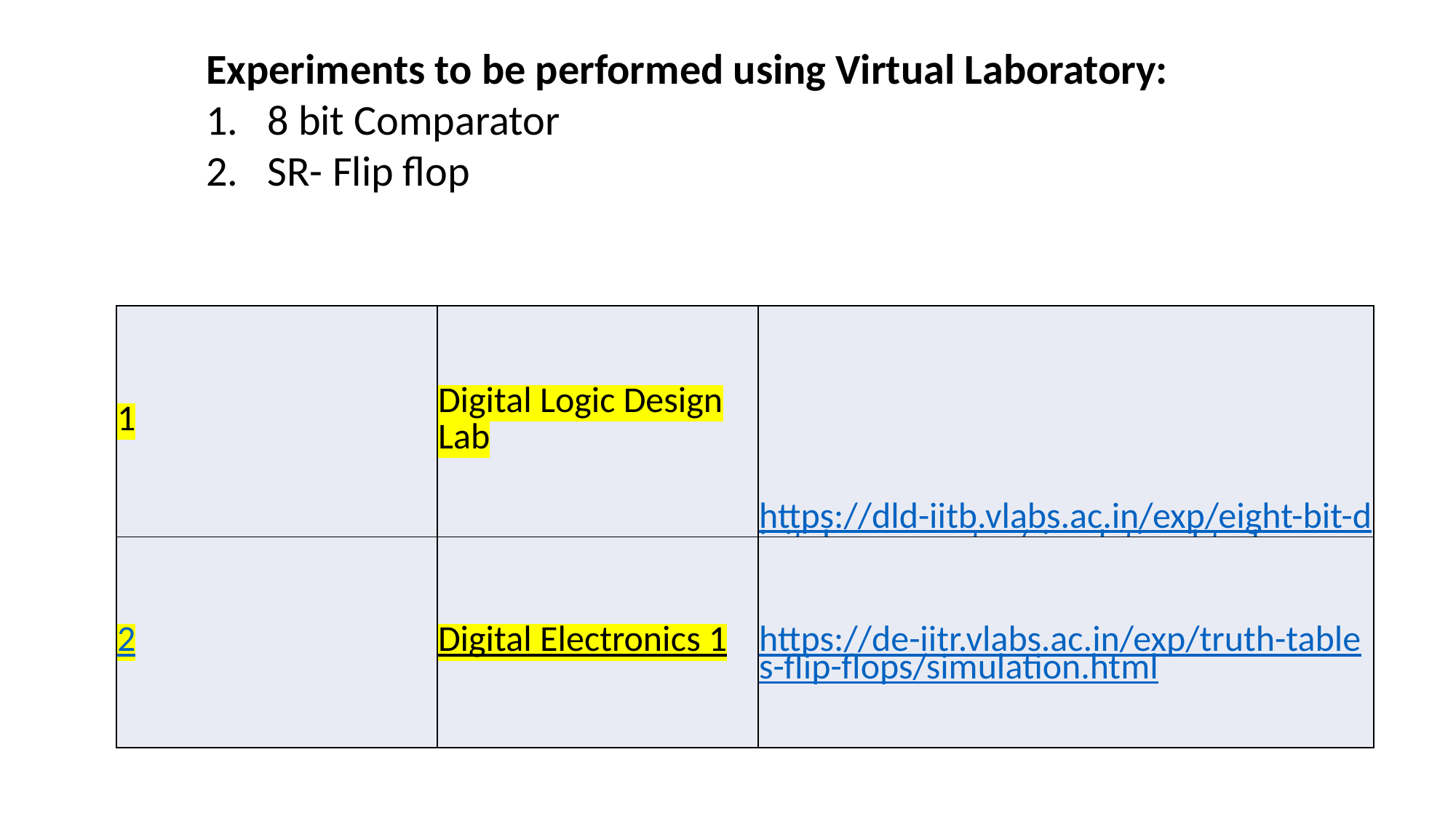

Experiments to be performed using Virtual Laboratory:
8 bit Comparator
SR- Flip flop
| 1 | Digital Logic Design Lab | https://dld-iitb.vlabs.ac.in/exp/eight-bit-digital-comparator/simulation.html |
| --- | --- | --- |
| 2 | Digital Electronics 1 | https://de-iitr.vlabs.ac.in/exp/truth-tables-flip-flops/simulation.html |